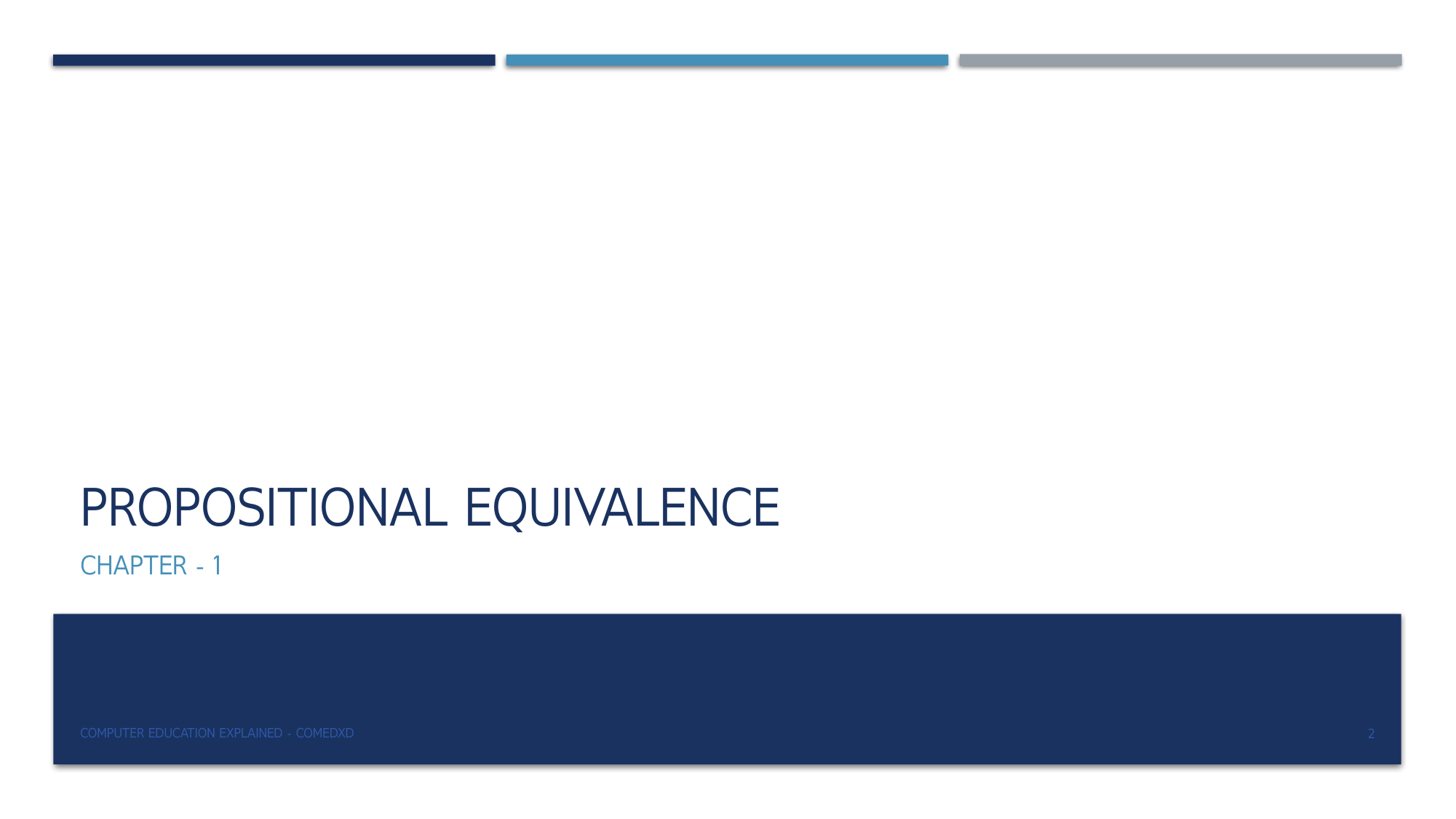

# Propositional equivalence
Chapter - 1
COMputer EDucation EXplaineD - Comedxd
2